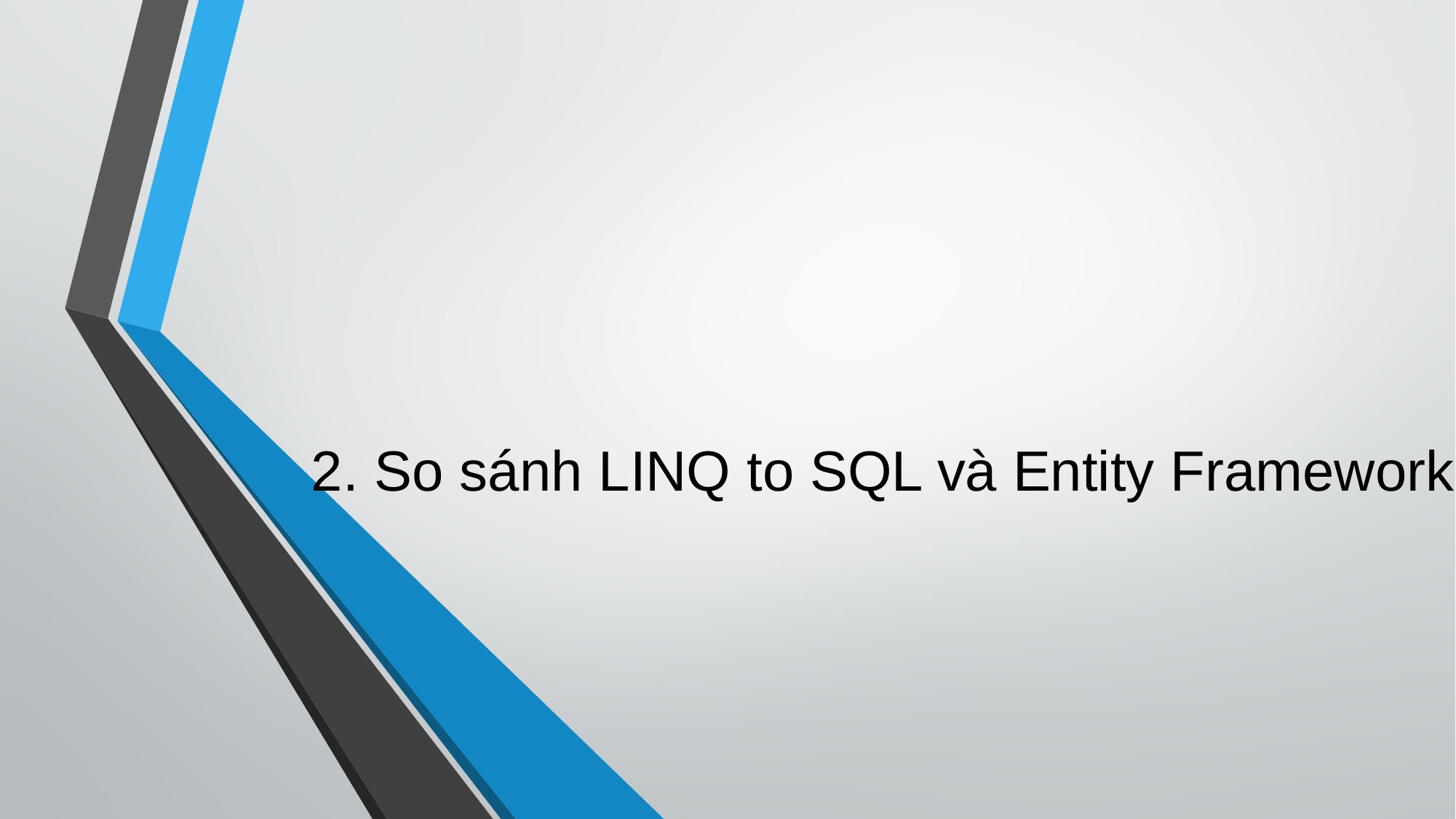

# 2. So sánh LINQ to SQL và Entity Framework